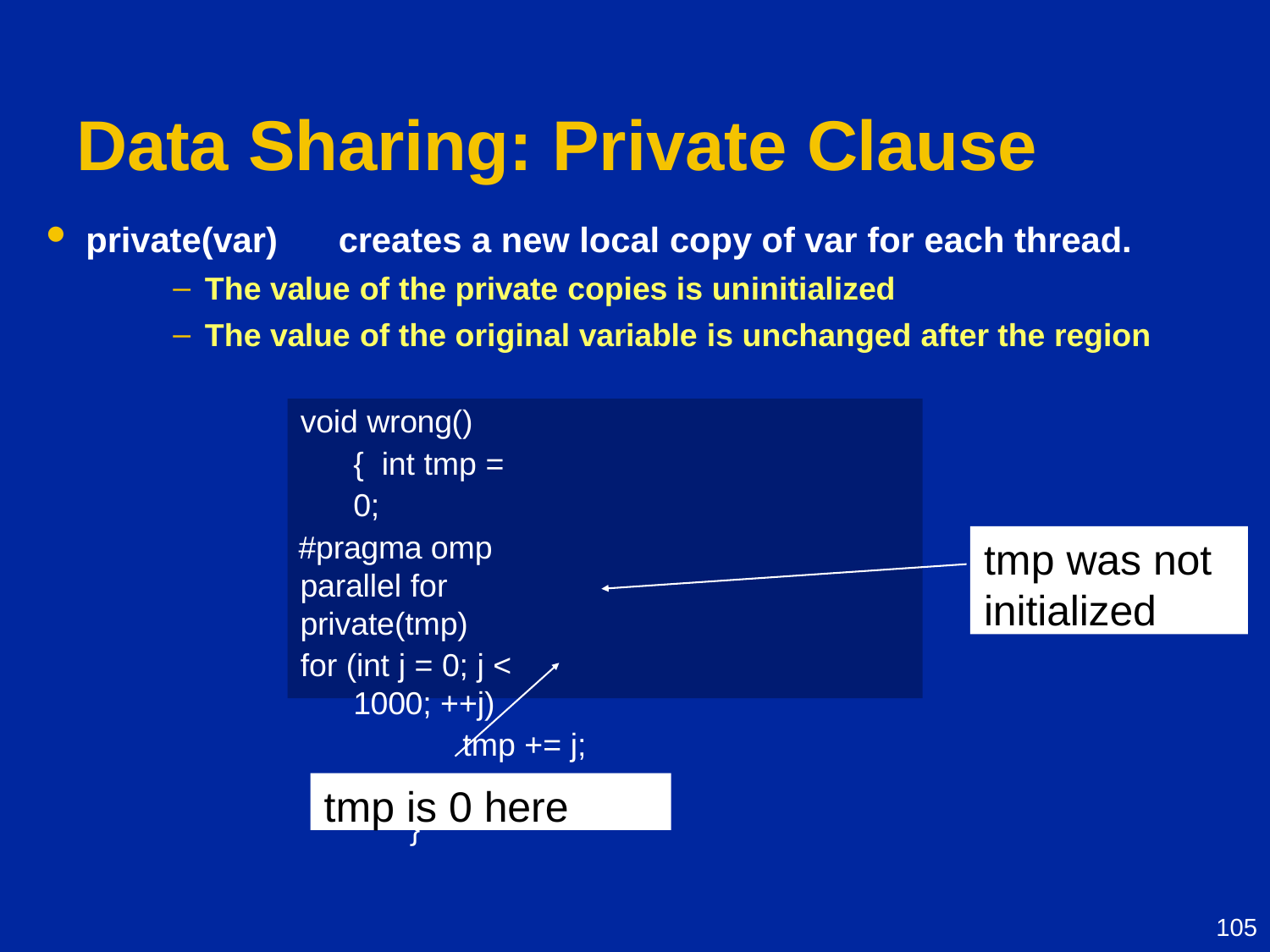

# Data Sharing: Private Clause
private(var)	creates a new local copy of var for each thread.
The value of the private copies is uninitialized
The value of the original variable is unchanged after the region
void wrong() {  int tmp = 0;
#pragma omp parallel for private(tmp)
for (int j = 0; j < 1000; ++j)
tmp += j;  printf(“%d\n”, tmp);
}

tmp was not
initialized

tmp is 0 here
105